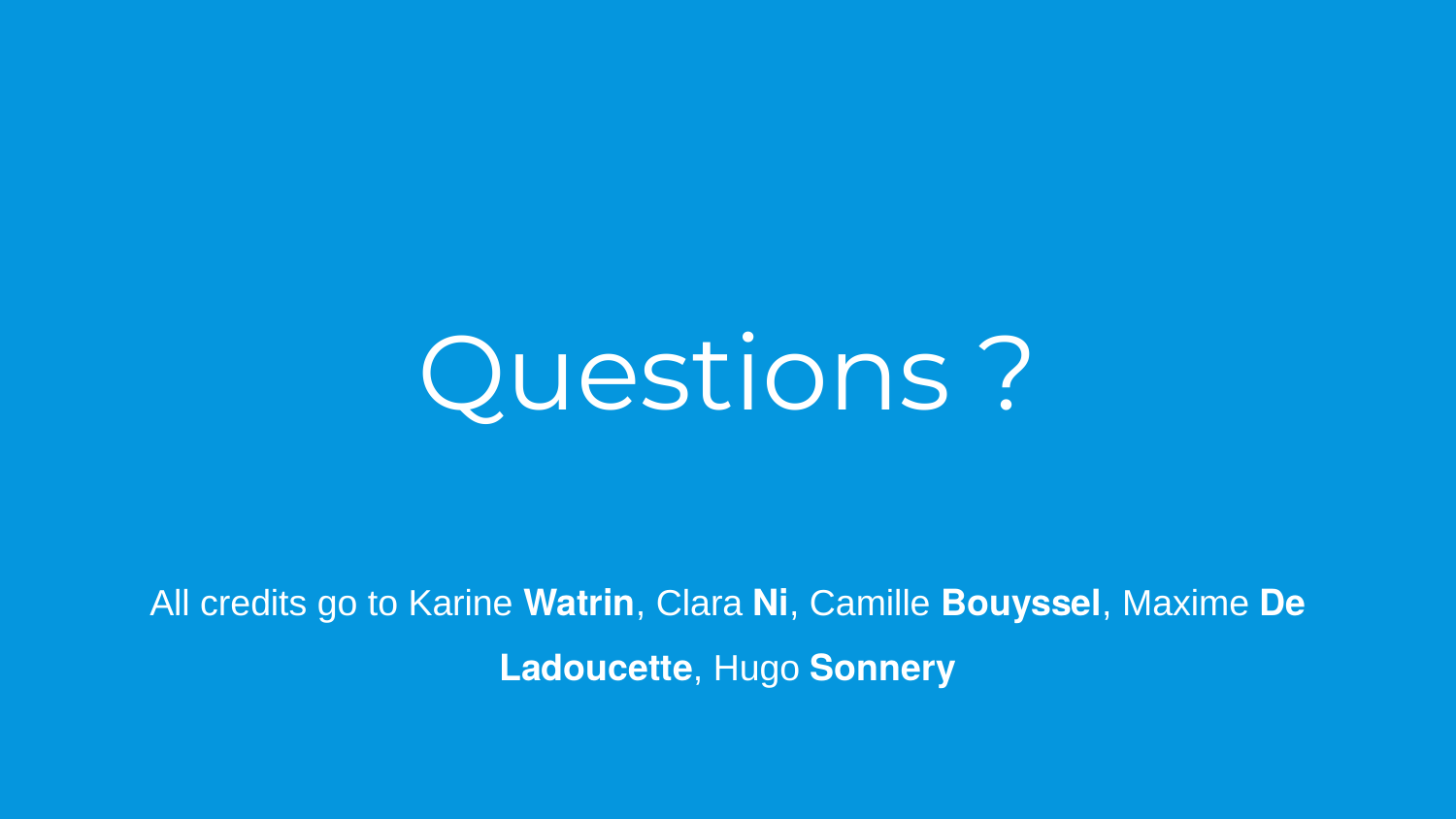

# Questions ?
All credits go to Karine Watrin, Clara Ni, Camille Bouyssel, Maxime De Ladoucette, Hugo Sonnery